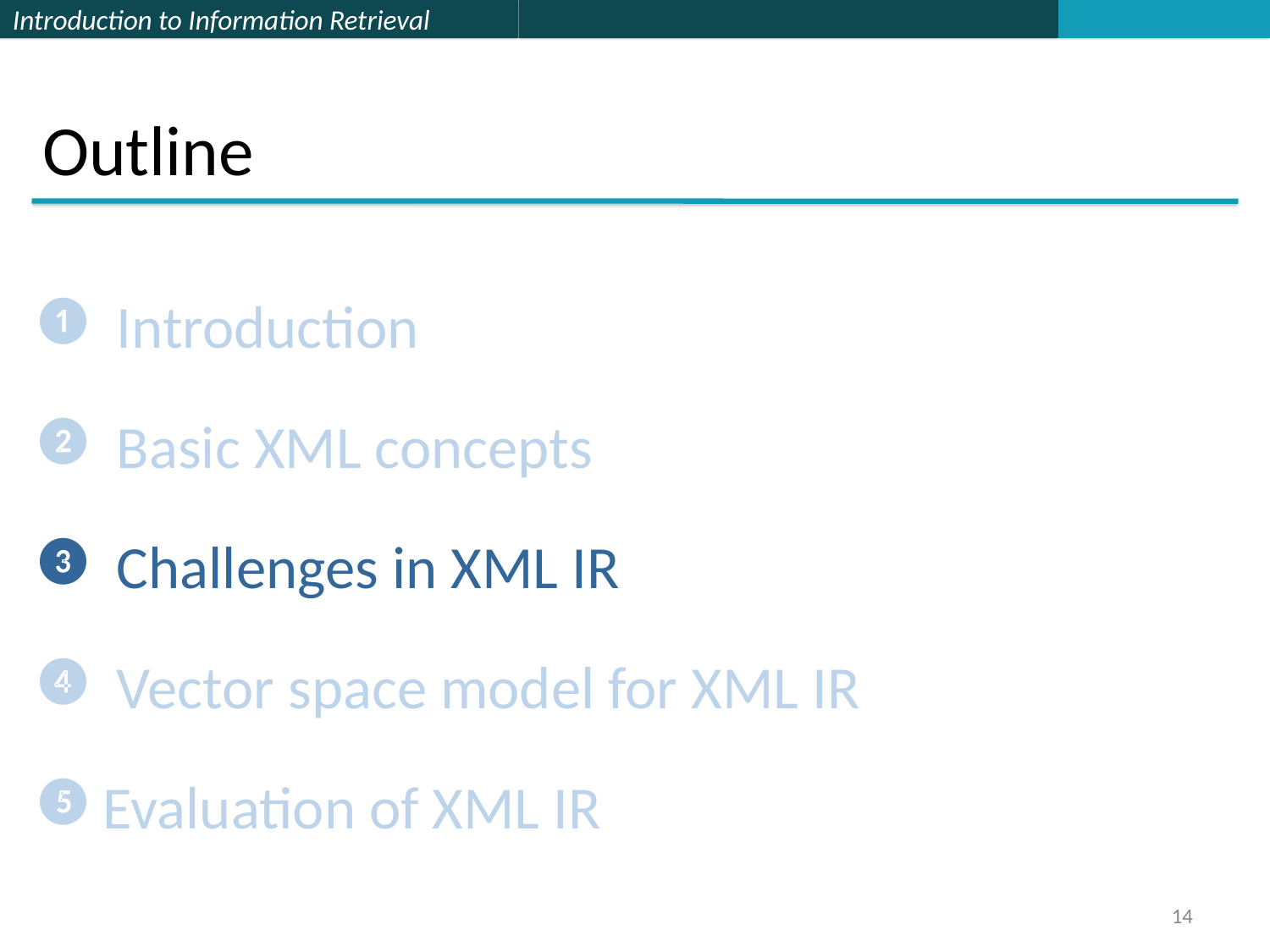

# Outline
 Introduction
 Basic XML concepts
 Challenges in XML IR
 Vector space model for XML IR
Evaluation of XML IR
14